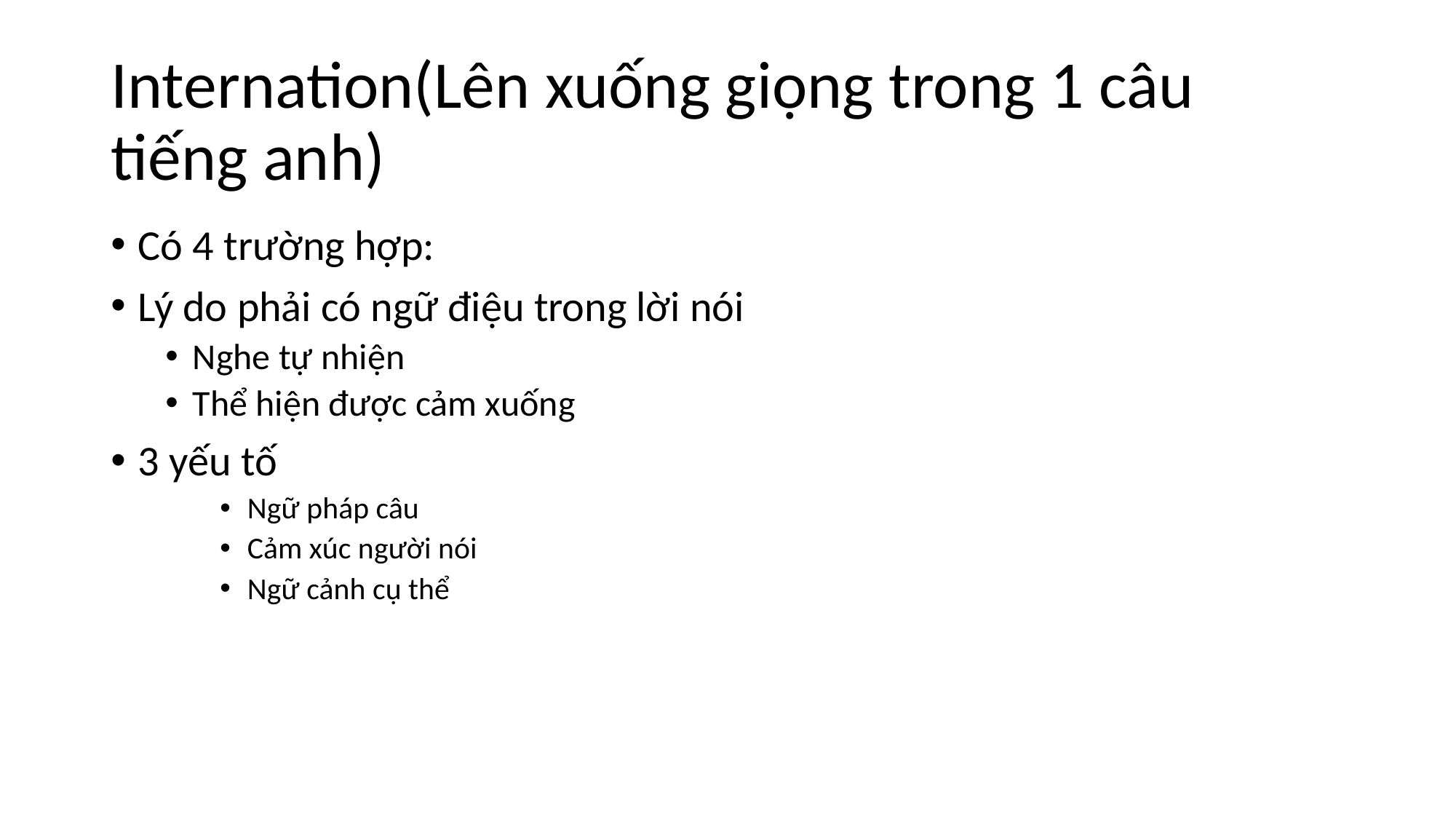

# Internation(Lên xuống giọng trong 1 câu tiếng anh)
Có 4 trường hợp:
Lý do phải có ngữ điệu trong lời nói
Nghe tự nhiện
Thể hiện được cảm xuống
3 yếu tố
Ngữ pháp câu
Cảm xúc người nói
Ngữ cảnh cụ thể